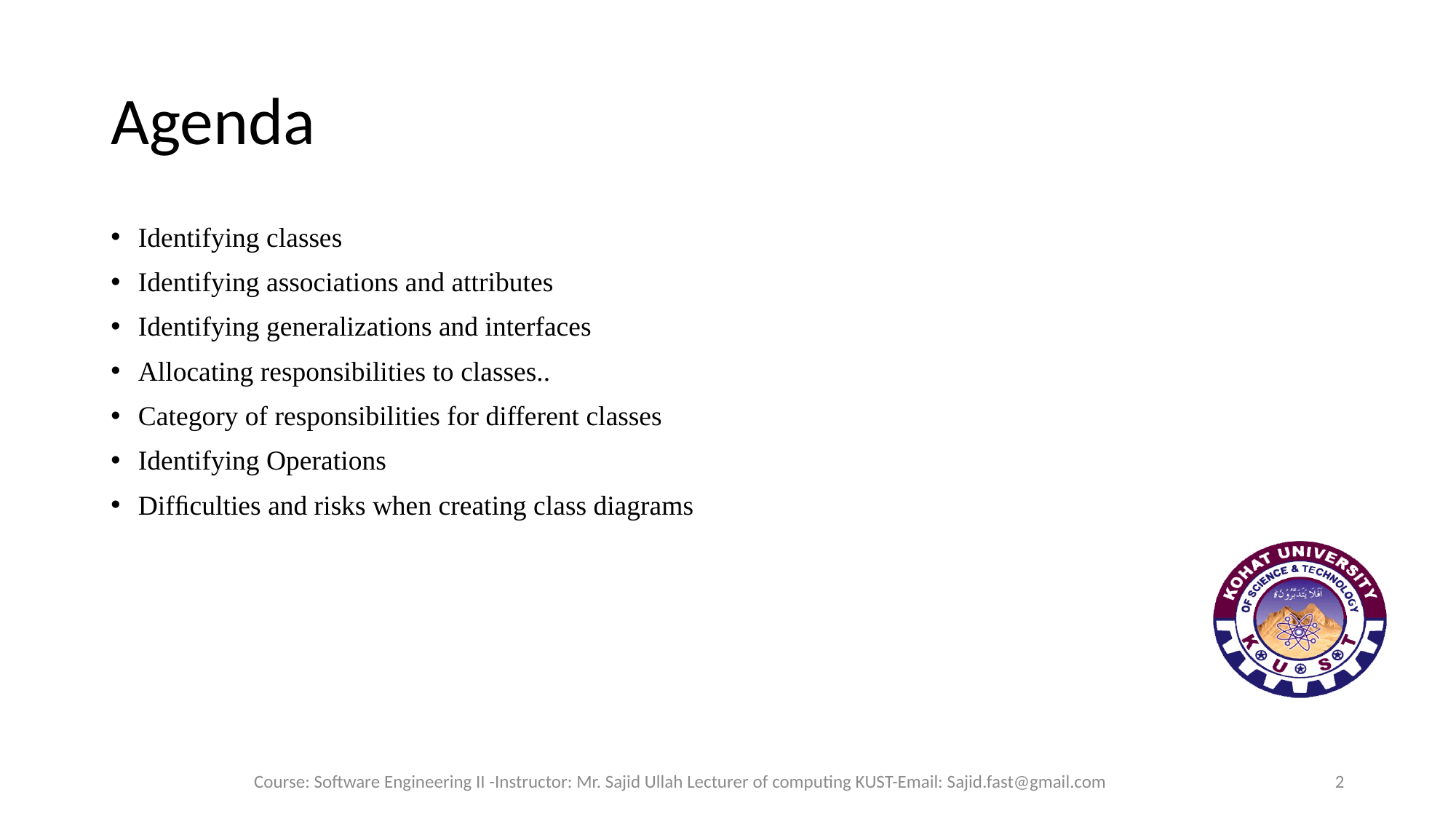

# Agenda
Identifying classes
Identifying associations and attributes
Identifying generalizations and interfaces
Allocating responsibilities to classes..
Category of responsibilities for different classes
Identifying Operations
Difﬁculties and risks when creating class diagrams

Course: Software Engineering II -Instructor: Mr. Sajid Ullah Lecturer of computing KUST-Email: Sajid.fast@gmail.com
2